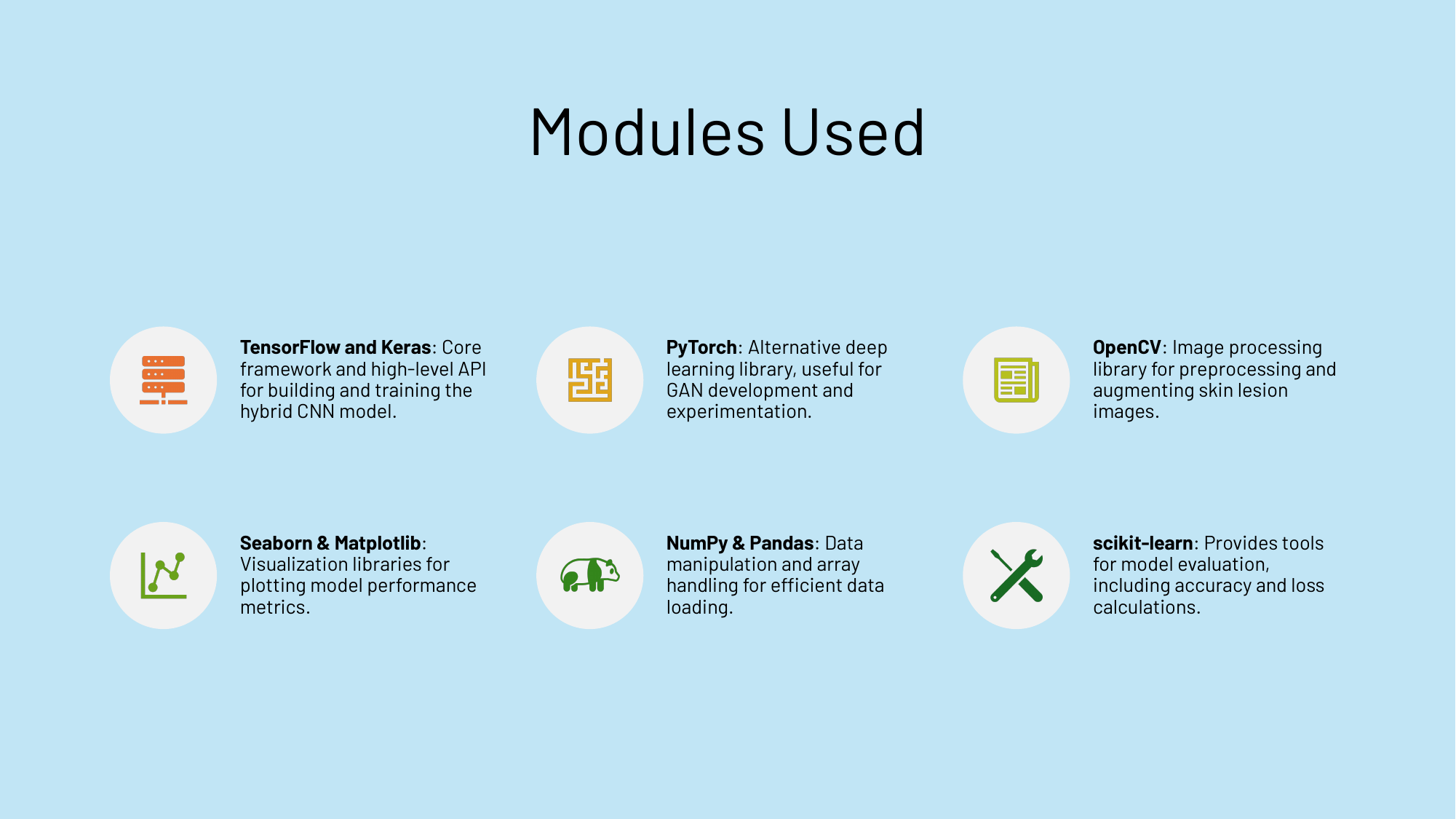

# Modules Used
TensorFlow and Keras: Core framework and high-level API for building and training the hybrid CNN model.
PyTorch: Alternative deep learning library, useful for GAN development and experimentation.
OpenCV: Image processing library for preprocessing and augmenting skin lesion images.
Seaborn & Matplotlib: Visualization libraries for plotting model performance metrics.
NumPy & Pandas: Data manipulation and array handling for efficient data loading.
scikit-learn: Provides tools for model evaluation, including accuracy and loss calculations.